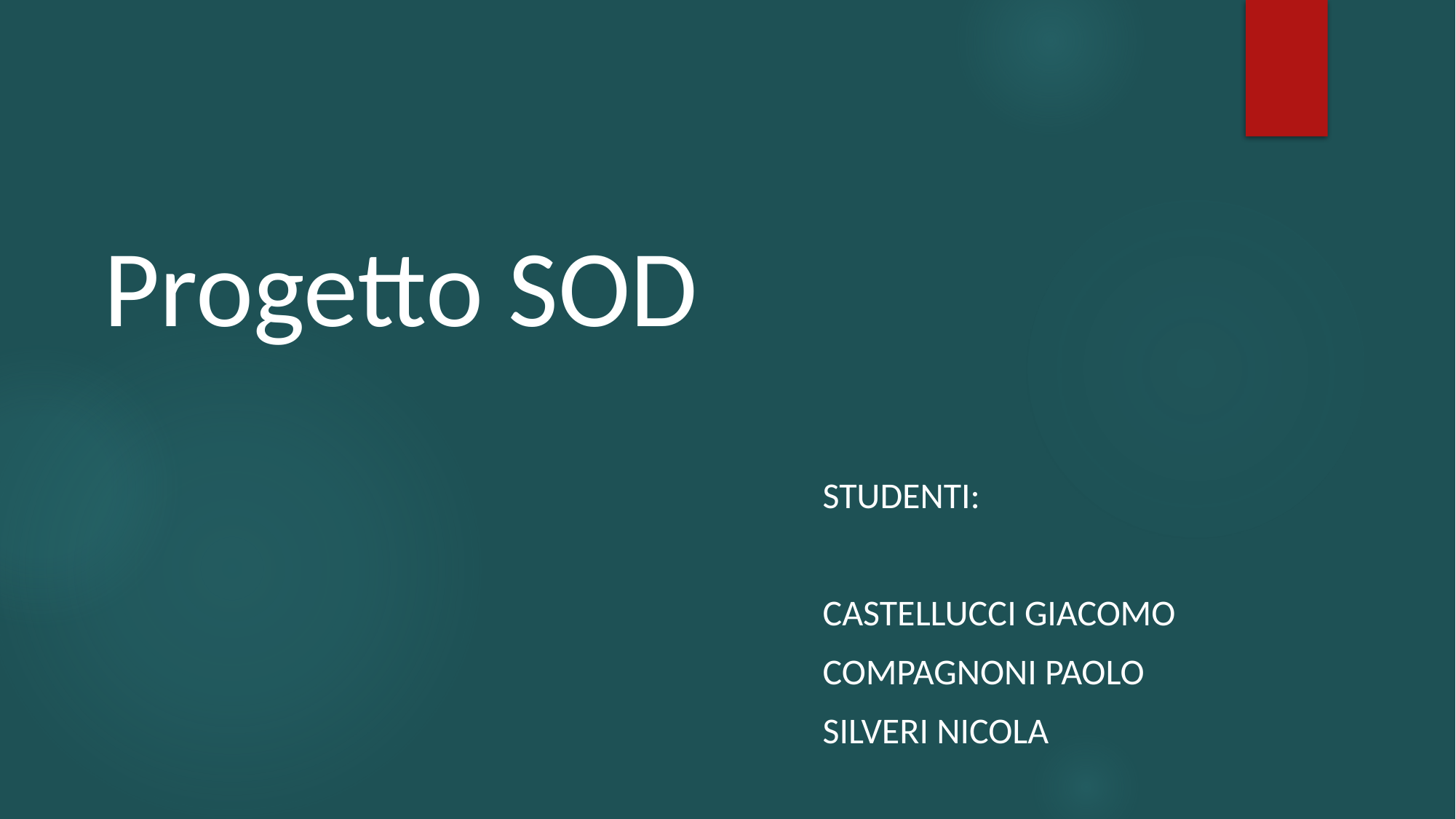

# Progetto SOD
StuDENTI:

Castellucci Giacomo
Compagnoni Paolo
Silveri Nicola